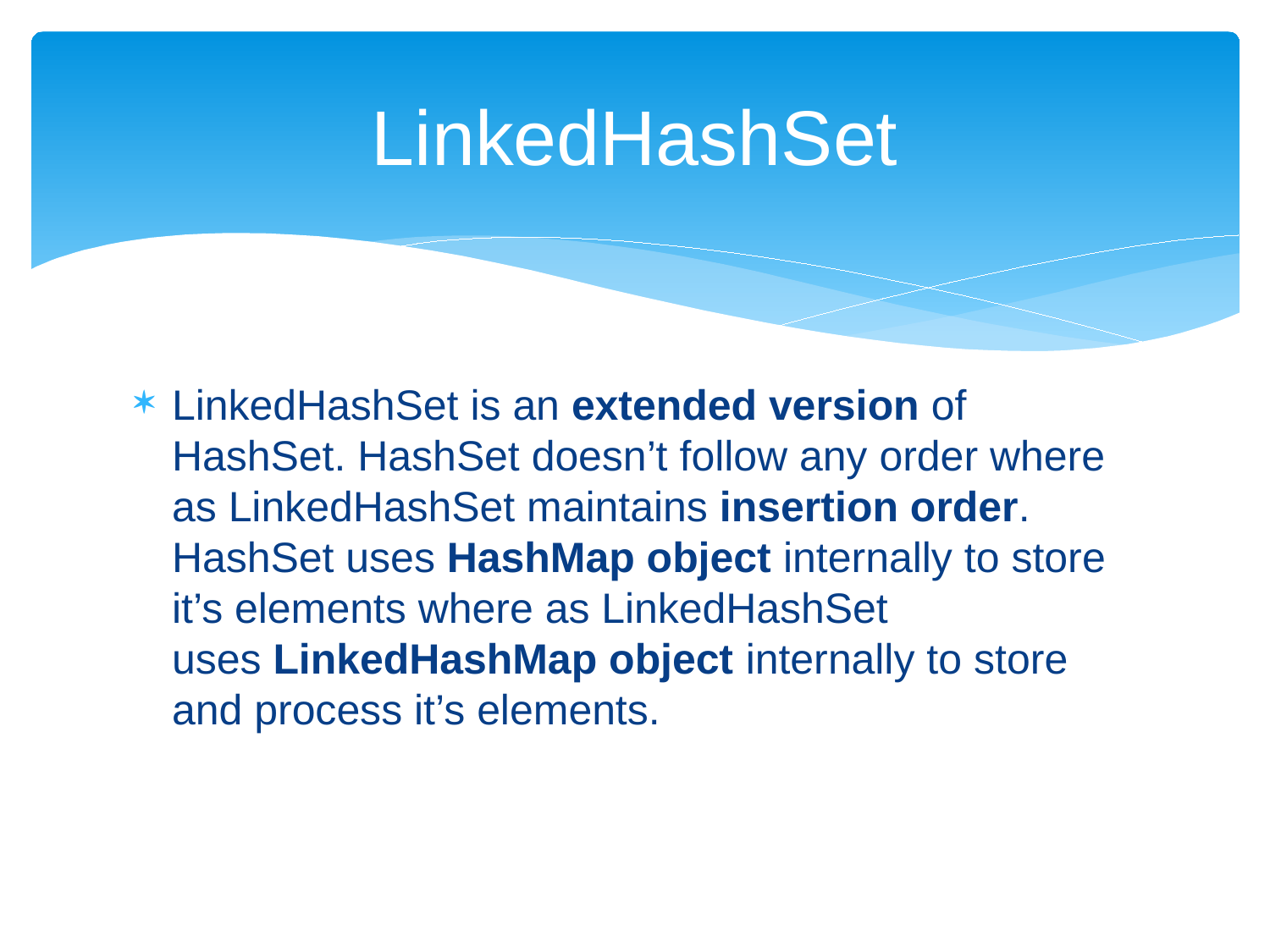

# LinkedHashSet
LinkedHashSet is an extended version of HashSet. HashSet doesn’t follow any order where as LinkedHashSet maintains insertion order. HashSet uses HashMap object internally to store it’s elements where as LinkedHashSet uses LinkedHashMap object internally to store and process it’s elements.